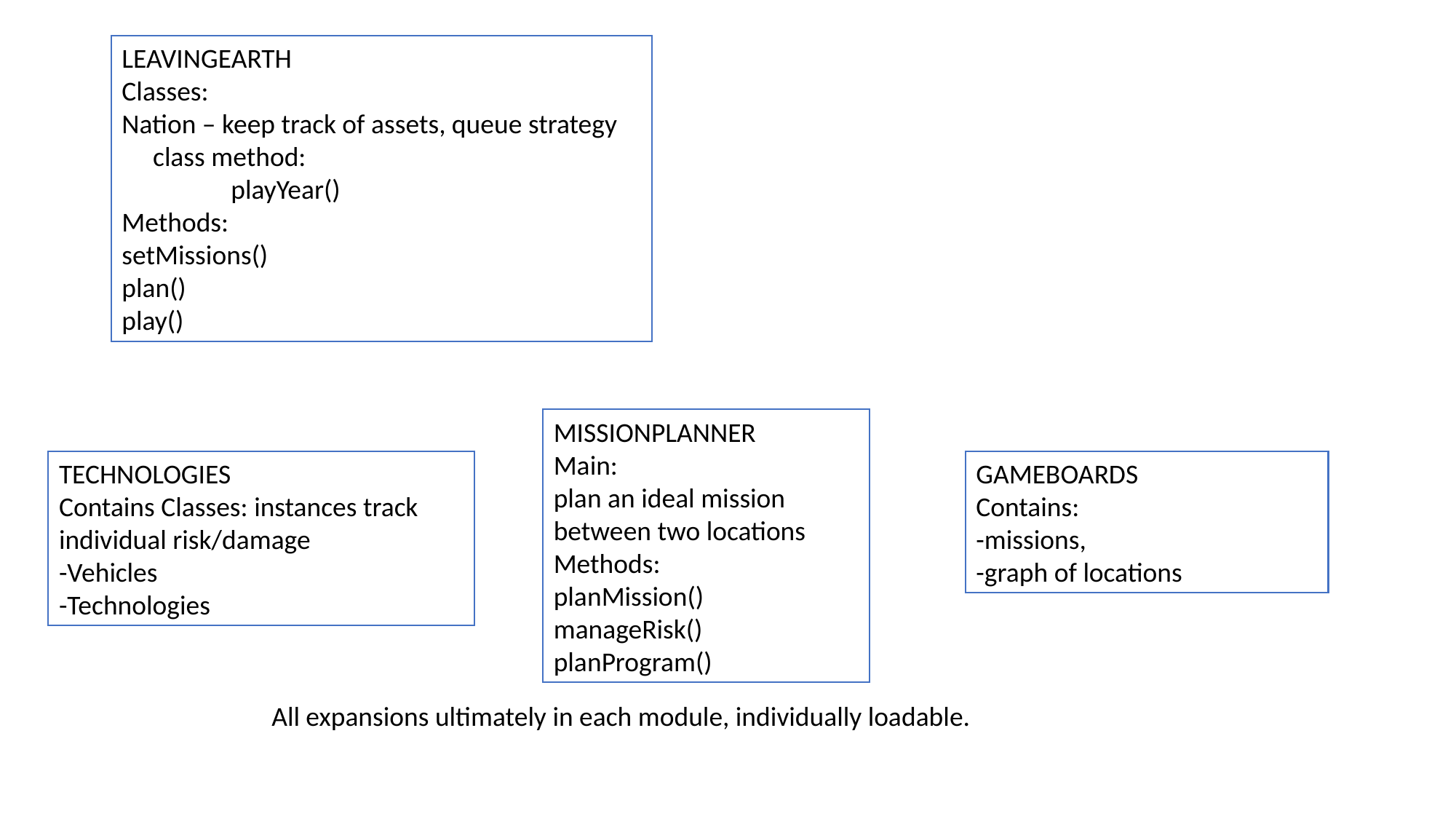

LEAVINGEARTH
Classes:
Nation – keep track of assets, queue strategy
     class method:
	playYear()
Methods:
setMissions()
plan()
play()
MISSIONPLANNER
Main:
plan an ideal mission between two locations
Methods:
planMission()
manageRisk()
planProgram()
TECHNOLOGIES
Contains Classes: instances track individual risk/damage
-Vehicles
-Technologies
GAMEBOARDS
Contains:
-missions,
-graph of locations
All expansions ultimately in each module, individually loadable.